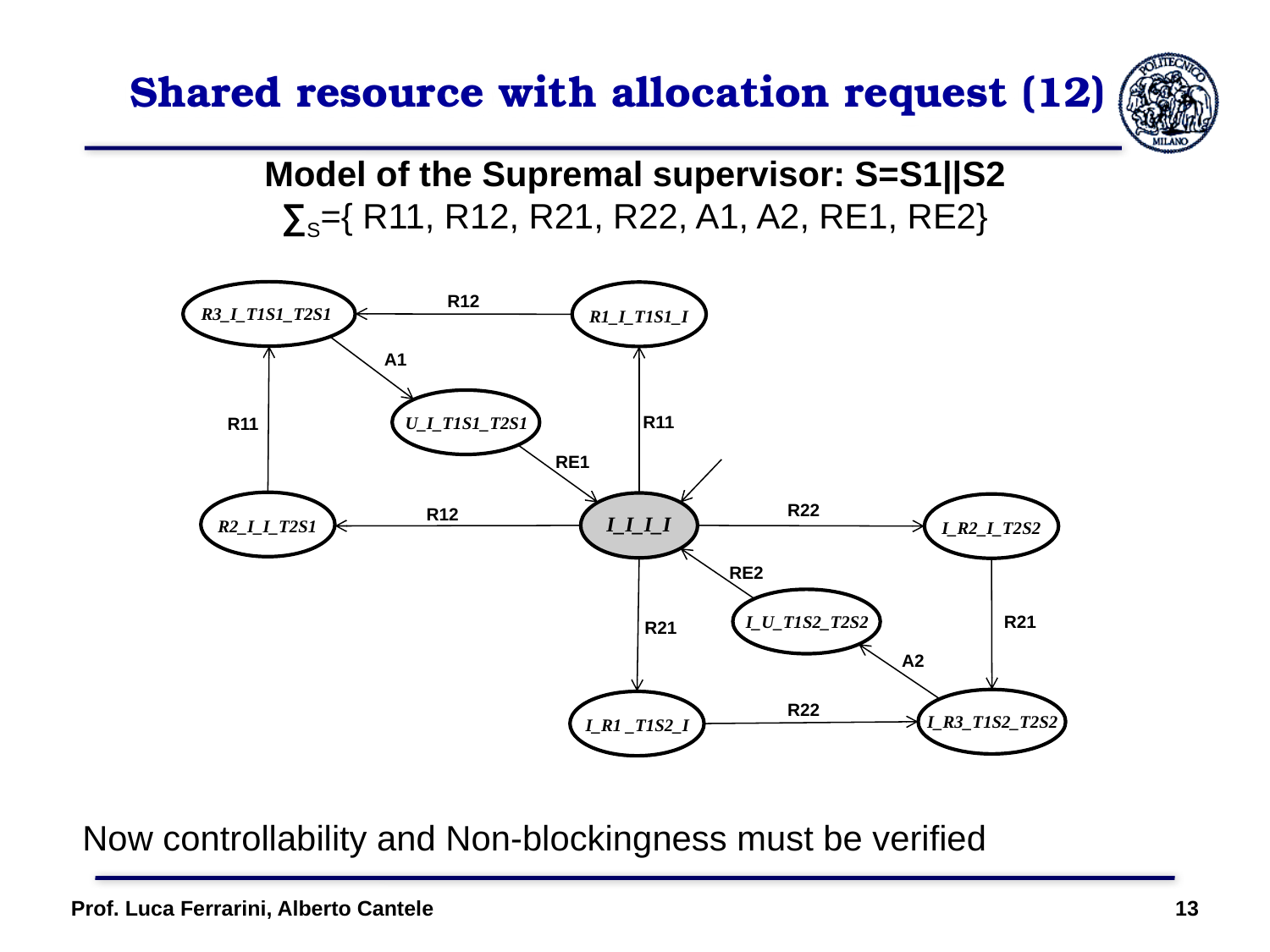

# Shared resource with allocation request (12)
Model of the Supremal supervisor: S=S1||S2
∑S={ R11, R12, R21, R22, A1, A2, RE1, RE2}

R12
R3_I_T1S1_T2S1
R1_I_T1S1_I
A1

R11
U_I_T1S1_T2S1
R11

R22

R12
I_I_I_I
R2_I_I_T2S1
I_R2_I_T2S2
RE2

I_U_T1S2_T2S2
R21
R21
A2

R22
I_R3_T1S2_T2S2
I_R1 _T1S2_I
RE1
Now controllability and Non-blockingness must be verified
Prof. Luca Ferrarini, Alberto Cantele                                                                                                                             13